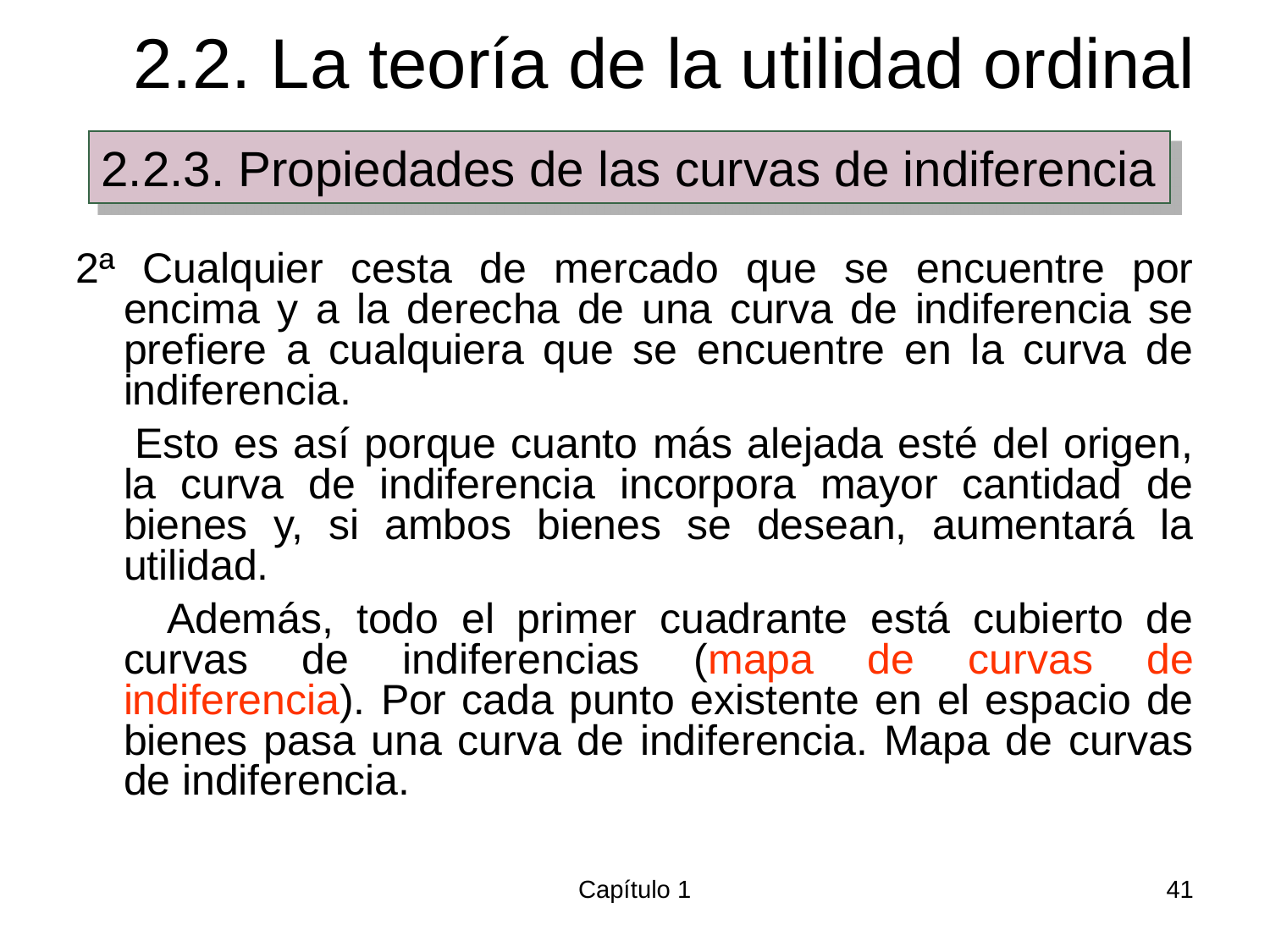

# 2.2. La teoría de la utilidad ordinal
2.2.3. Propiedades de las curvas de indiferencia
2ª Cualquier cesta de mercado que se encuentre por encima y a la derecha de una curva de indiferencia se prefiere a cualquiera que se encuentre en la curva de indiferencia.
    Esto es así porque cuanto más alejada esté del origen, la curva de indiferencia incorpora mayor cantidad de bienes y, si ambos bienes se desean, aumentará la utilidad.
    Además, todo el primer cuadrante está cubierto de curvas de indiferencias (mapa de curvas de indiferencia). Por cada punto existente en el espacio de bienes pasa una curva de indiferencia. Mapa de curvas de indiferencia.
Capítulo 1
41